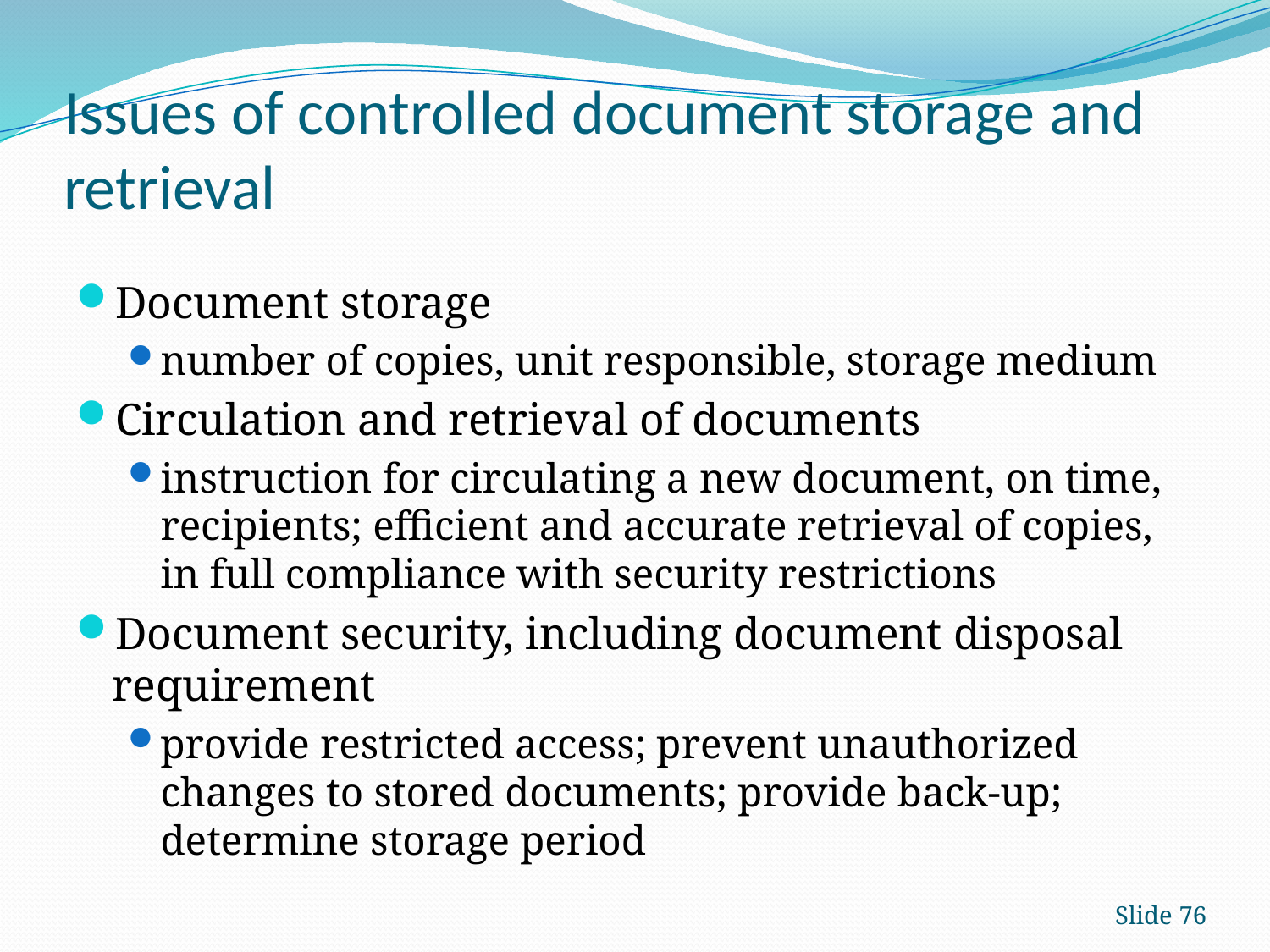

# Issues of controlled document storage and retrieval
Document storage
number of copies, unit responsible, storage medium
Circulation and retrieval of documents
instruction for circulating a new document, on time, recipients; efficient and accurate retrieval of copies, in full compliance with security restrictions
Document security, including document disposal requirement
provide restricted access; prevent unauthorized changes to stored documents; provide back-up; determine storage period

Slide 76